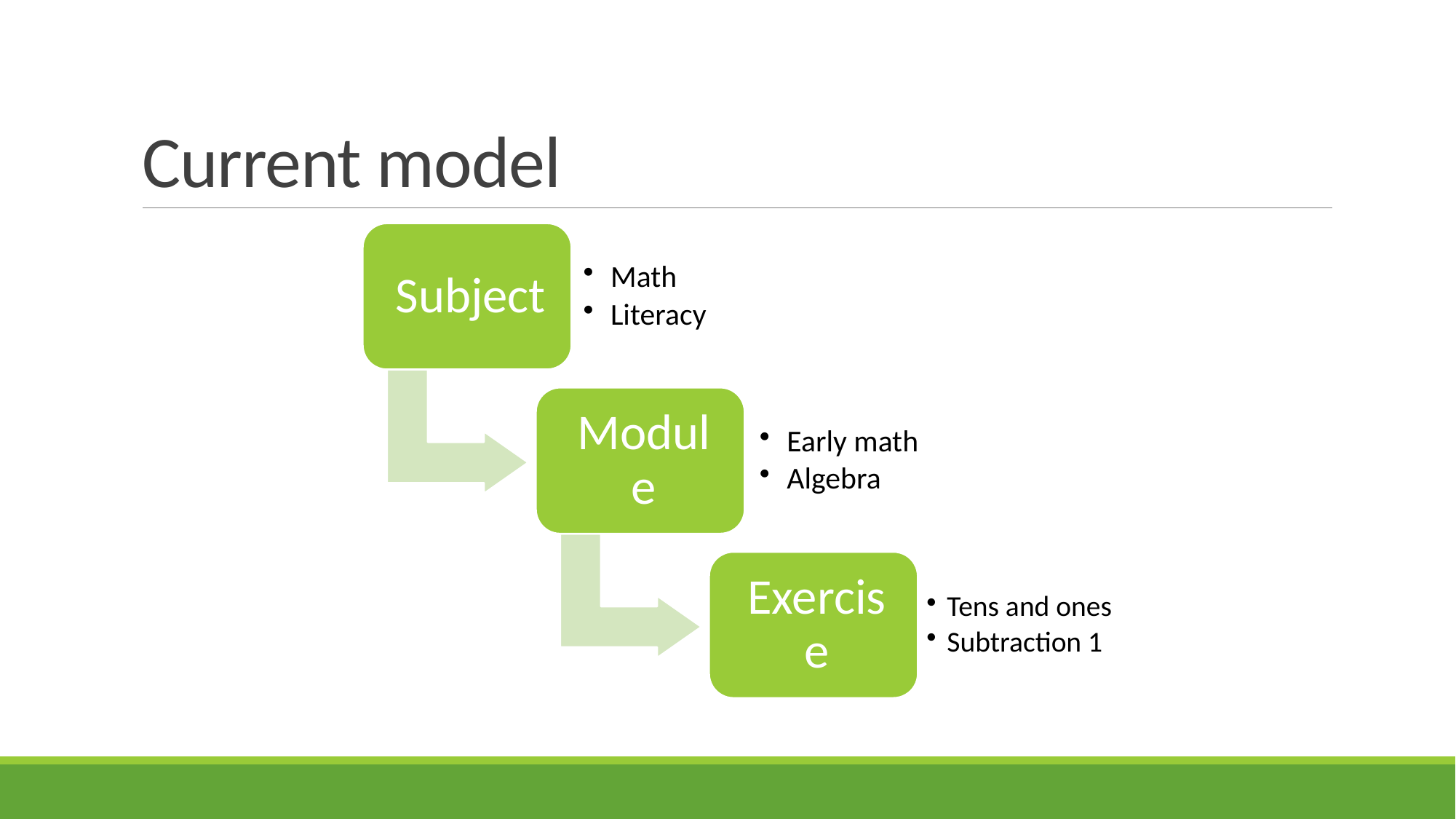

# Current model
Subject
Math
Literacy
Module
Early math
Algebra
Exercise
Tens and ones
Subtraction 1